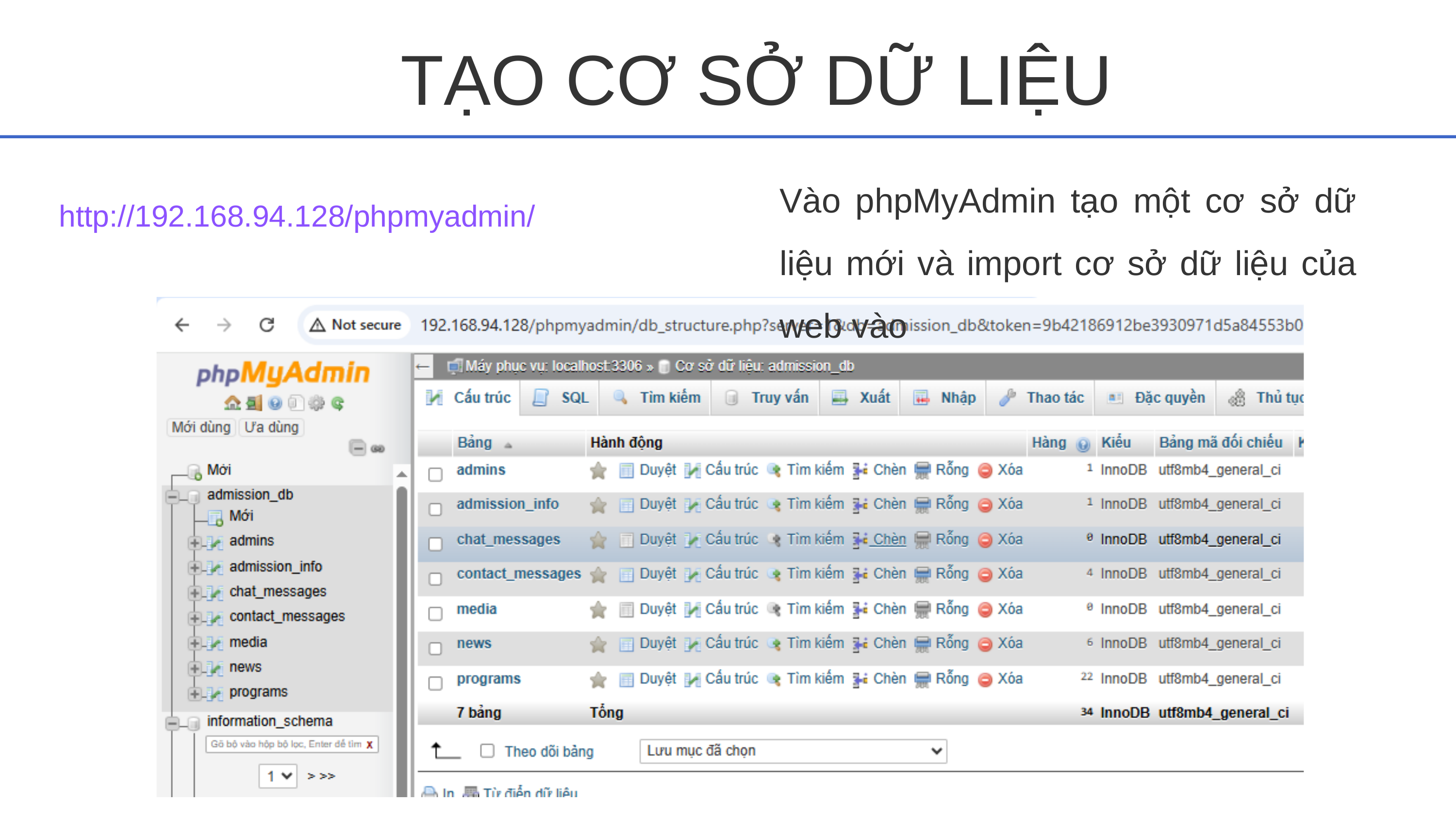

TẠO CƠ SỞ DỮ LIỆU

http://192.168.94.128/phpmyadmin/
Vào phpMyAdmin tạo một cơ sở dữ liệu mới và import cơ sở dữ liệu của web vào